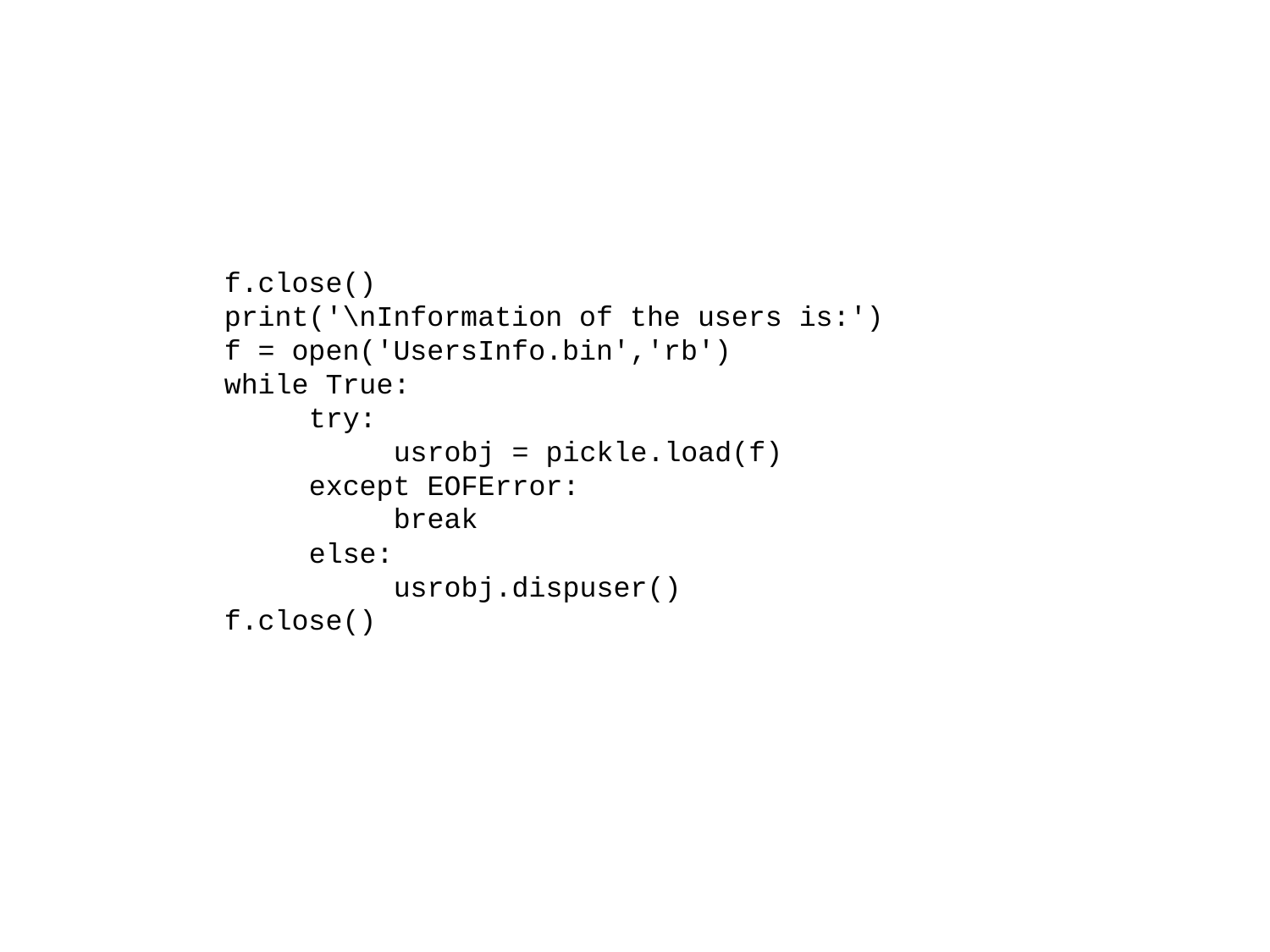

f.close()
print('\nInformation of the users is:')
f = open('UsersInfo.bin','rb')
while True:
     try:
          usrobj = pickle.load(f)
     except EOFError:
          break
     else:
          usrobj.dispuser()
f.close()